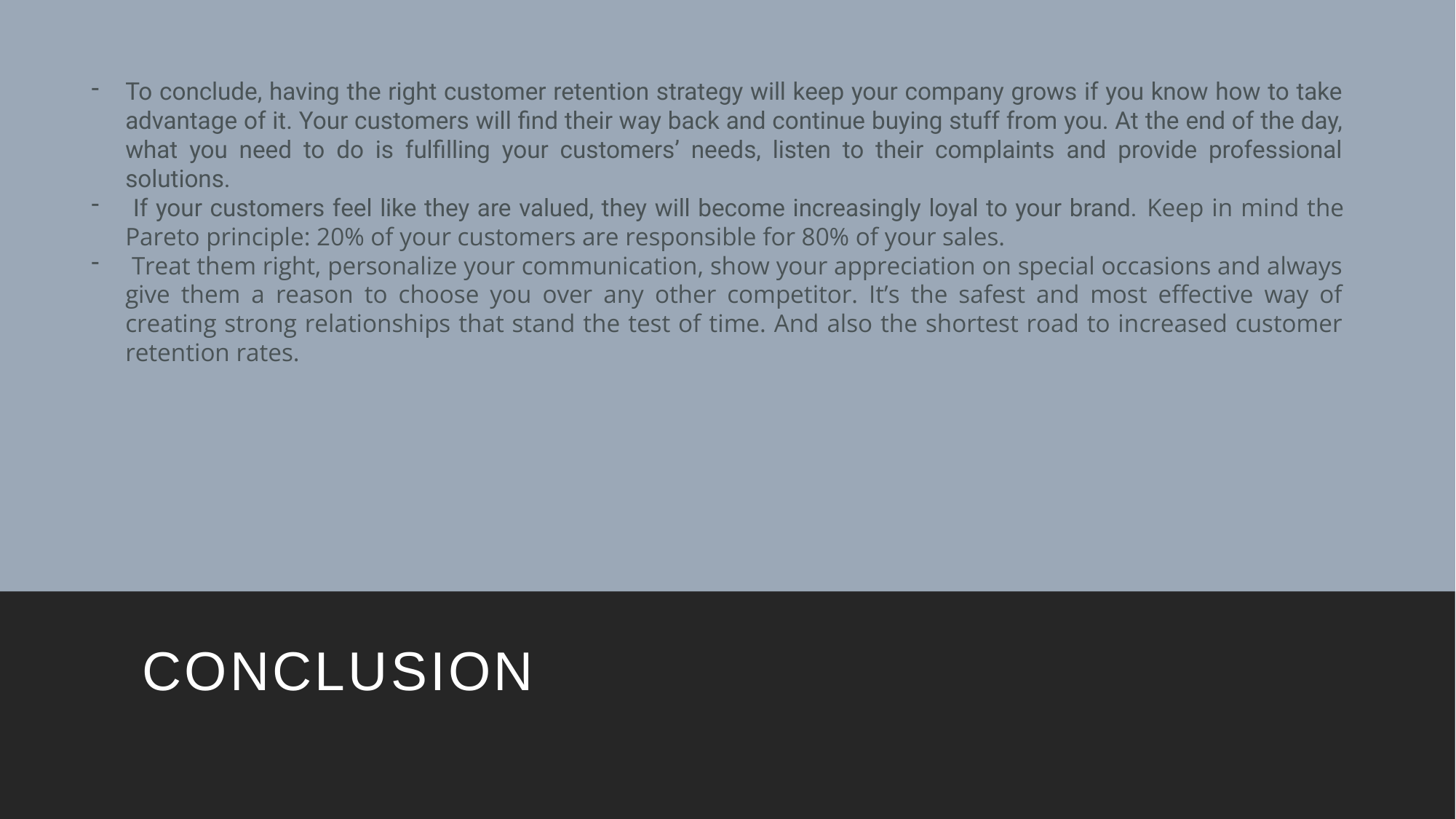

To conclude, having the right customer retention strategy will keep your company grows if you know how to take advantage of it. Your customers will find their way back and continue buying stuff from you. At the end of the day, what you need to do is fulfilling your customers’ needs, listen to their complaints and provide professional solutions.
 If your customers feel like they are valued, they will become increasingly loyal to your brand. Keep in mind the Pareto principle: 20% of your customers are responsible for 80% of your sales.
 Treat them right, personalize your communication, show your appreciation on special occasions and always give them a reason to choose you over any other competitor. It’s the safest and most effective way of creating strong relationships that stand the test of time. And also the shortest road to increased customer retention rates.

Conclusion